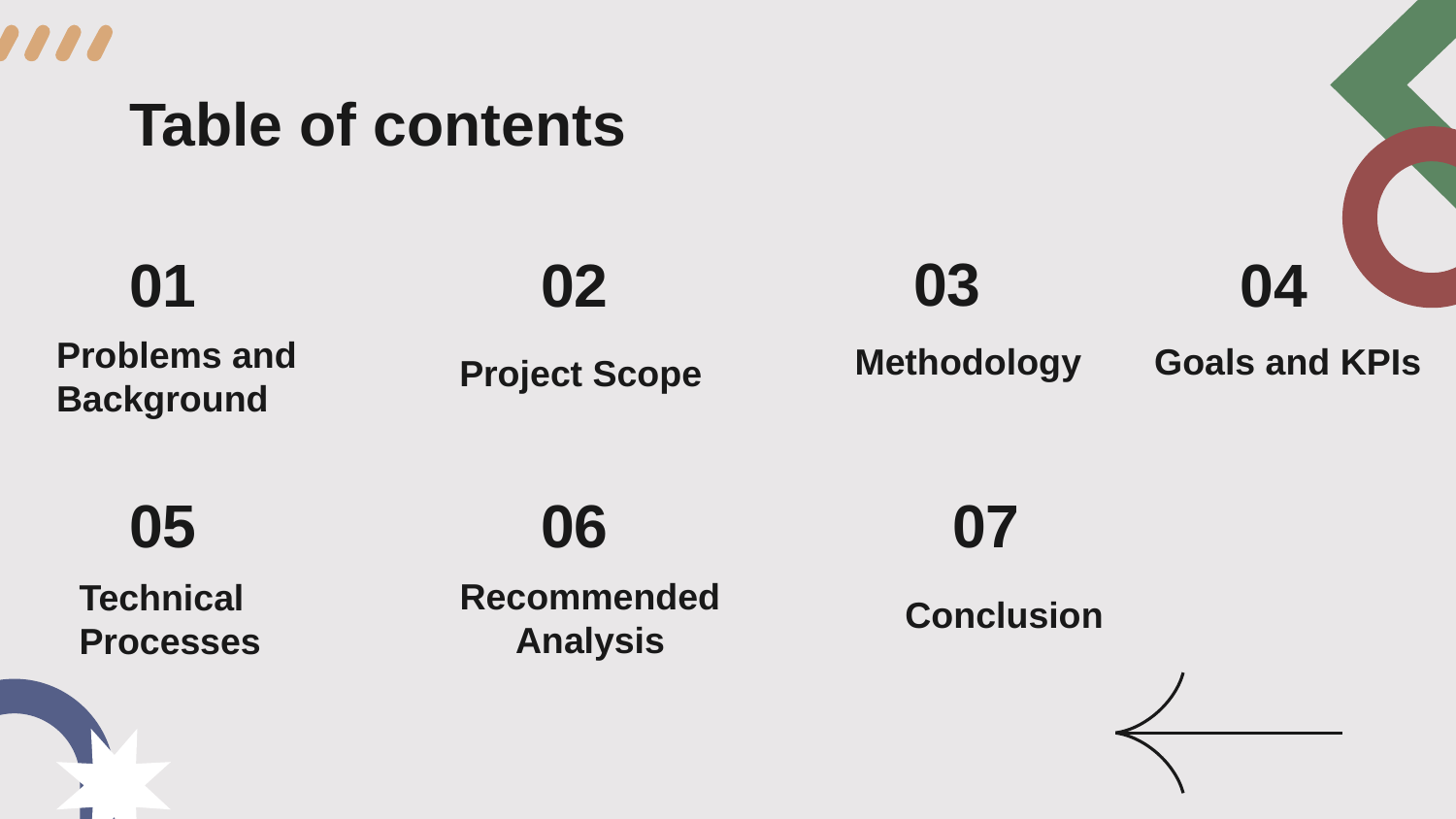

# Table of contents
03
04
01
02
Problems and Background
Methodology
Goals and KPIs
 Project Scope
05
06
07
Recommended Analysis
Technical Processes
Conclusion